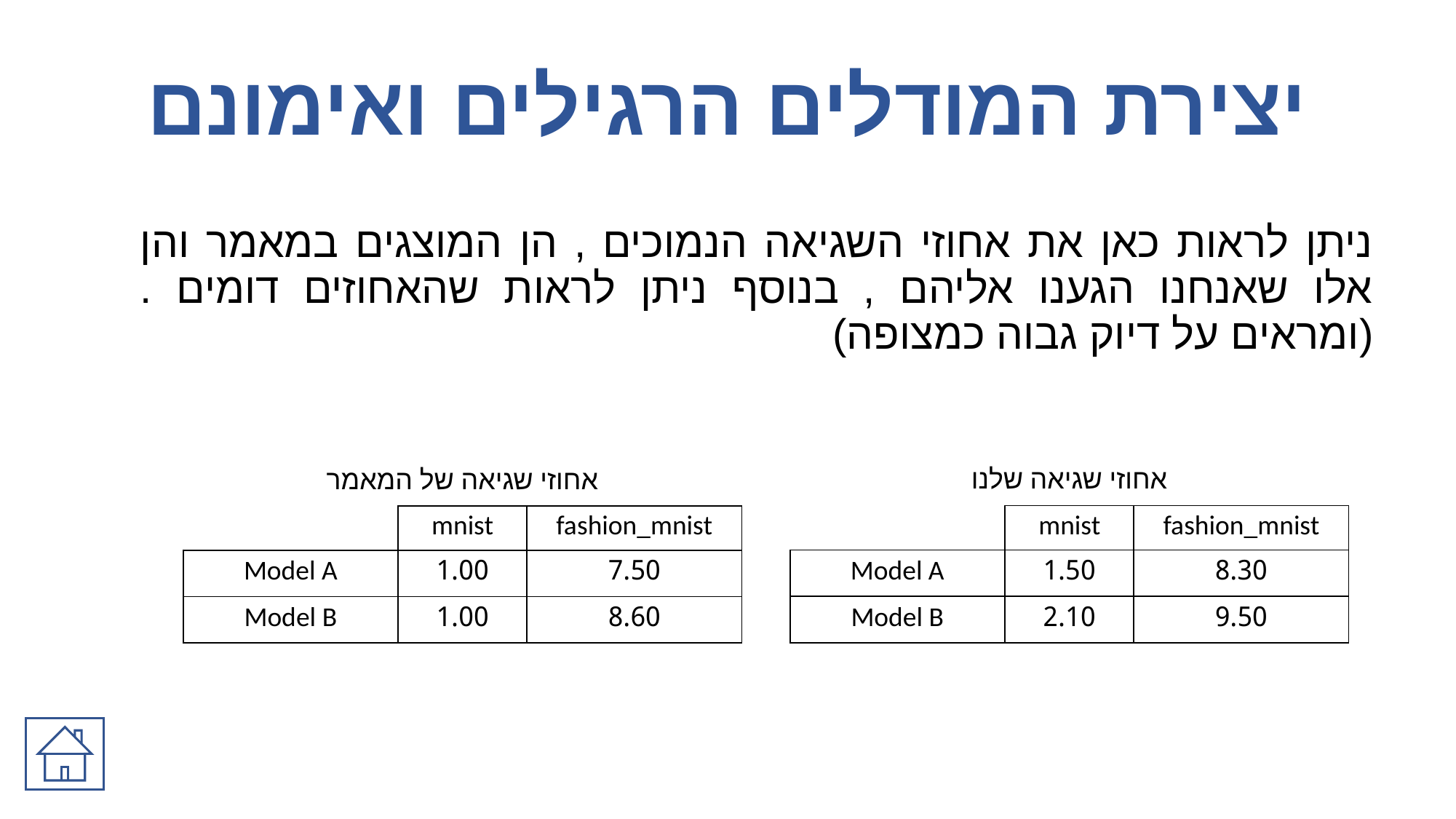

# יצירת המודלים הרגילים ואימונם
ניתן לראות כאן את אחוזי השגיאה הנמוכים , הן המוצגים במאמר והן אלו שאנחנו הגענו אליהם , בנוסף ניתן לראות שהאחוזים דומים . (ומראים על דיוק גבוה כמצופה)
| אחוזי שגיאה שלנו |  |  |
| --- | --- | --- |
|  | mnist | fashion\_mnist |
| Model A | 1.50 | 8.30 |
| Model B | 2.10 | 9.50 |
| אחוזי שגיאה של המאמר |  |  |
| --- | --- | --- |
|  | mnist | fashion\_mnist |
| Model A | 1.00 | 7.50 |
| Model B | 1.00 | 8.60 |